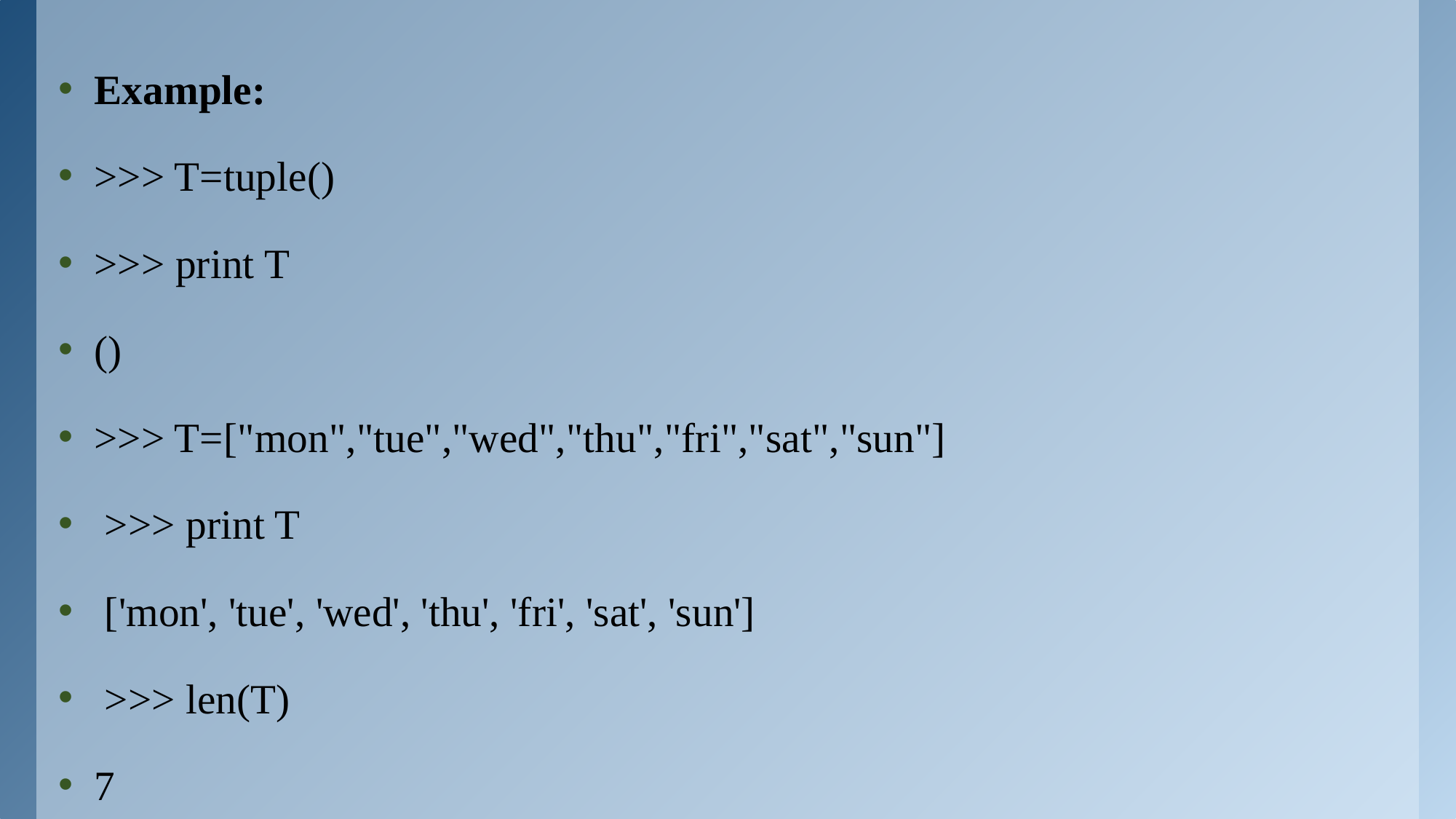

Example:
>>> T=tuple()
>>> print T
()
>>> T=["mon","tue","wed","thu","fri","sat","sun"]
 >>> print T
 ['mon', 'tue', 'wed', 'thu', 'fri', 'sat', 'sun']
 >>> len(T)
7